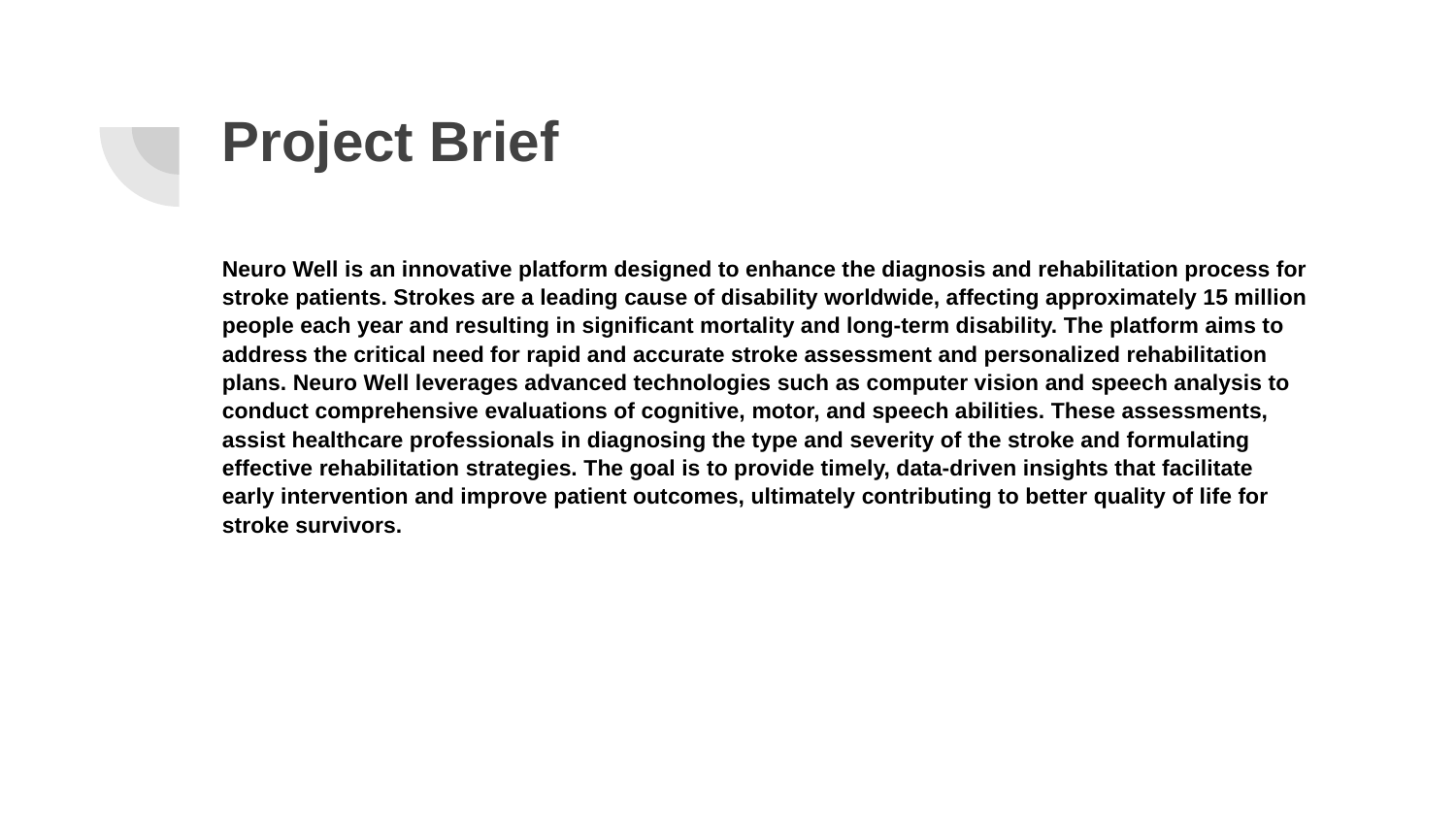

# Project Brief
Neuro Well is an innovative platform designed to enhance the diagnosis and rehabilitation process for stroke patients. Strokes are a leading cause of disability worldwide, affecting approximately 15 million people each year and resulting in significant mortality and long-term disability. The platform aims to address the critical need for rapid and accurate stroke assessment and personalized rehabilitation plans. Neuro Well leverages advanced technologies such as computer vision and speech analysis to conduct comprehensive evaluations of cognitive, motor, and speech abilities. These assessments, assist healthcare professionals in diagnosing the type and severity of the stroke and formulating effective rehabilitation strategies. The goal is to provide timely, data-driven insights that facilitate early intervention and improve patient outcomes, ultimately contributing to better quality of life for stroke survivors.